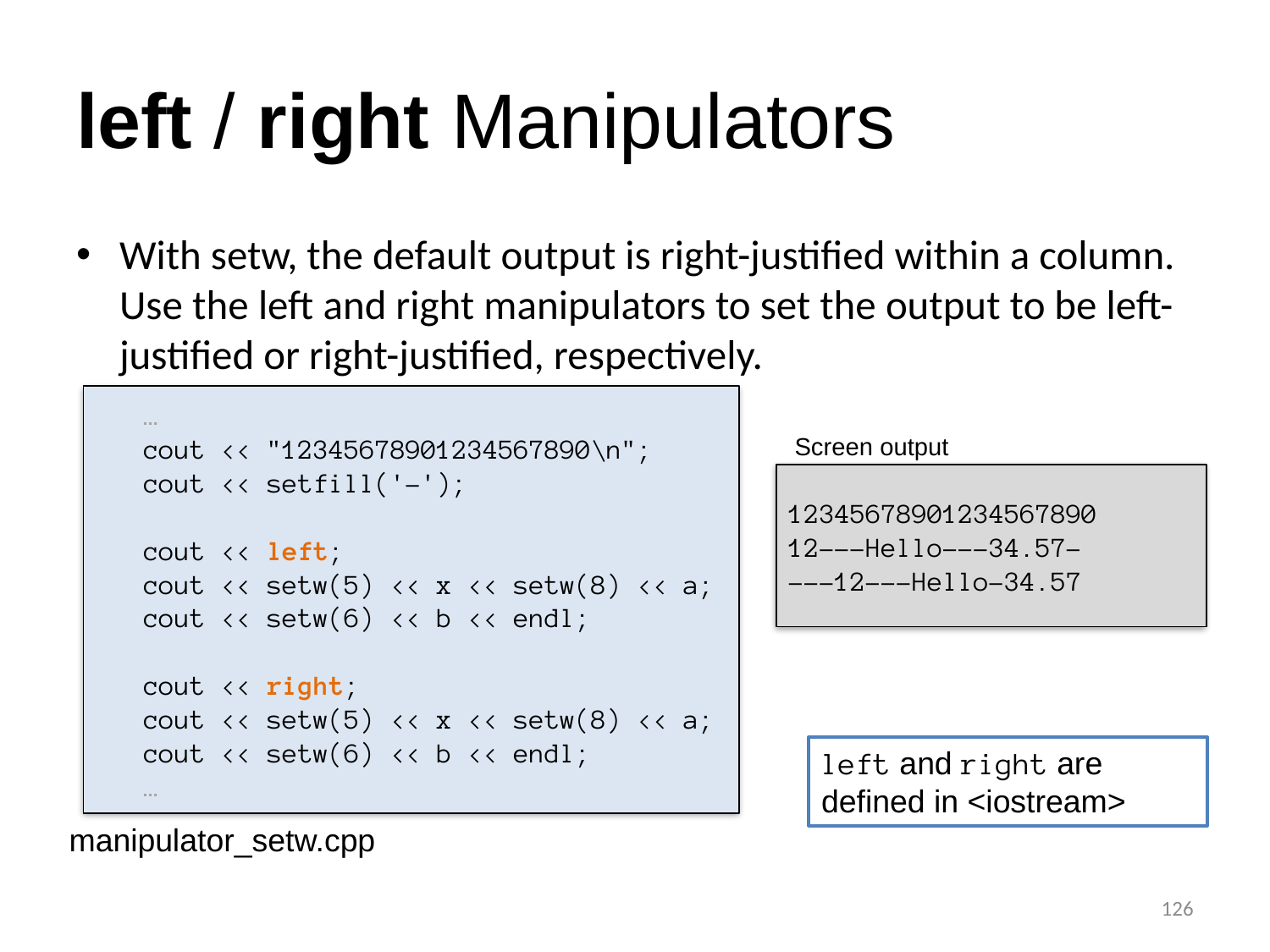

# left / right Manipulators
With setw, the default output is right-justified within a column.  Use the left and right manipulators to set the output to be left-justified or right-justified, respectively.
	…
	cout << "12345678901234567890\n"; 	cout << setfill('-');

	cout << left;
 	cout << setw(5) << x << setw(8) << a;
 	cout << setw(6) << b << endl;

   	cout << right;
 	cout << setw(5) << x << setw(8) << a;
 	cout << setw(6) << b << endl;
	…
Screen output
12345678901234567890
12---Hello---34.57-
---12---Hello-34.57
left and right are defined in <iostream>
manipulator_setw.cpp
126